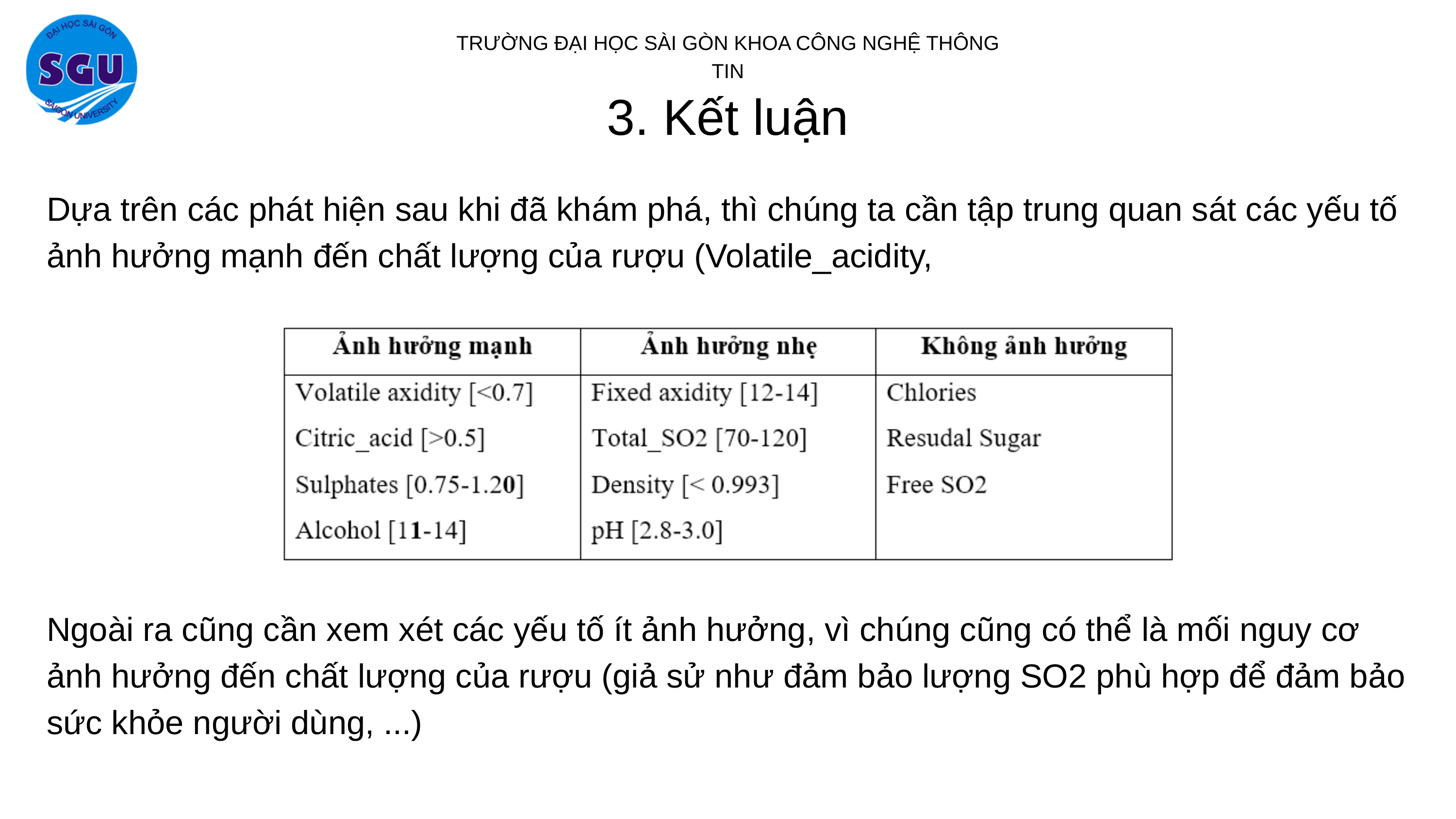

TRƯỜNG ĐẠI HỌC SÀI GÒN KHOA CÔNG NGHỆ THÔNG TIN

3. Kết luận
Dựa trên các phát hiện sau khi đã khám phá, thì chúng ta cần tập trung quan sát các yếu tố ảnh hưởng mạnh đến chất lượng của rượu (Volatile_acidity,

Ngoài ra cũng cần xem xét các yếu tố ít ảnh hưởng, vì chúng cũng có thể là mối nguy cơ ảnh hưởng đến chất lượng của rượu (giả sử như đảm bảo lượng SO2 phù hợp để đảm bảo sức khỏe người dùng, ...)